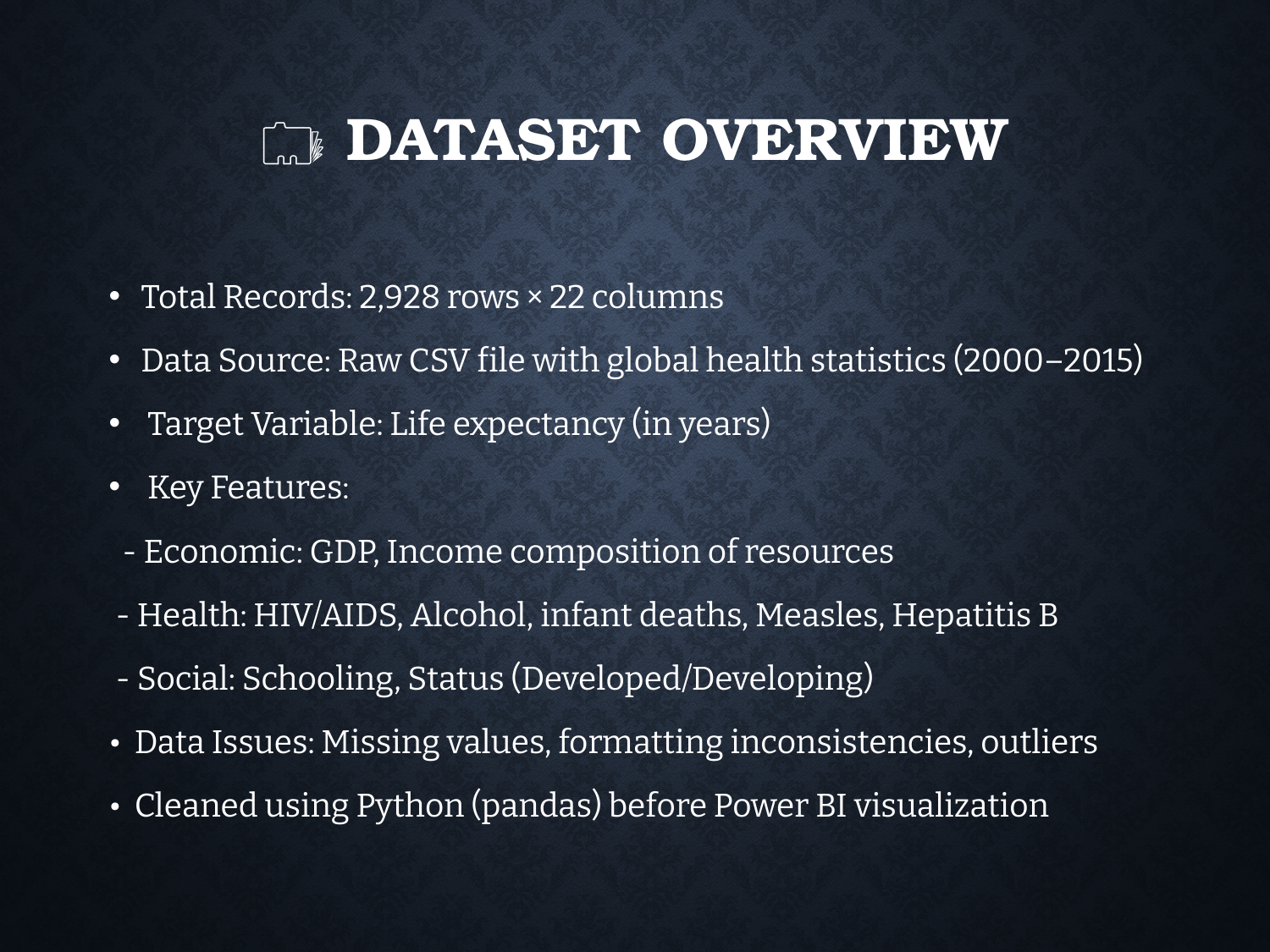

# 🗂️ Dataset Overview

Total Records: 2,928 rows × 22 columns
Data Source: Raw CSV file with global health statistics (2000–2015)
 Target Variable: Life expectancy (in years)
 Key Features:
  - Economic: GDP, Income composition of resources
 - Health: HIV/AIDS, Alcohol, infant deaths, Measles, Hepatitis B
 - Social: Schooling, Status (Developed/Developing)
•  Data Issues: Missing values, formatting inconsistencies, outliers
•  Cleaned using Python (pandas) before Power BI visualization